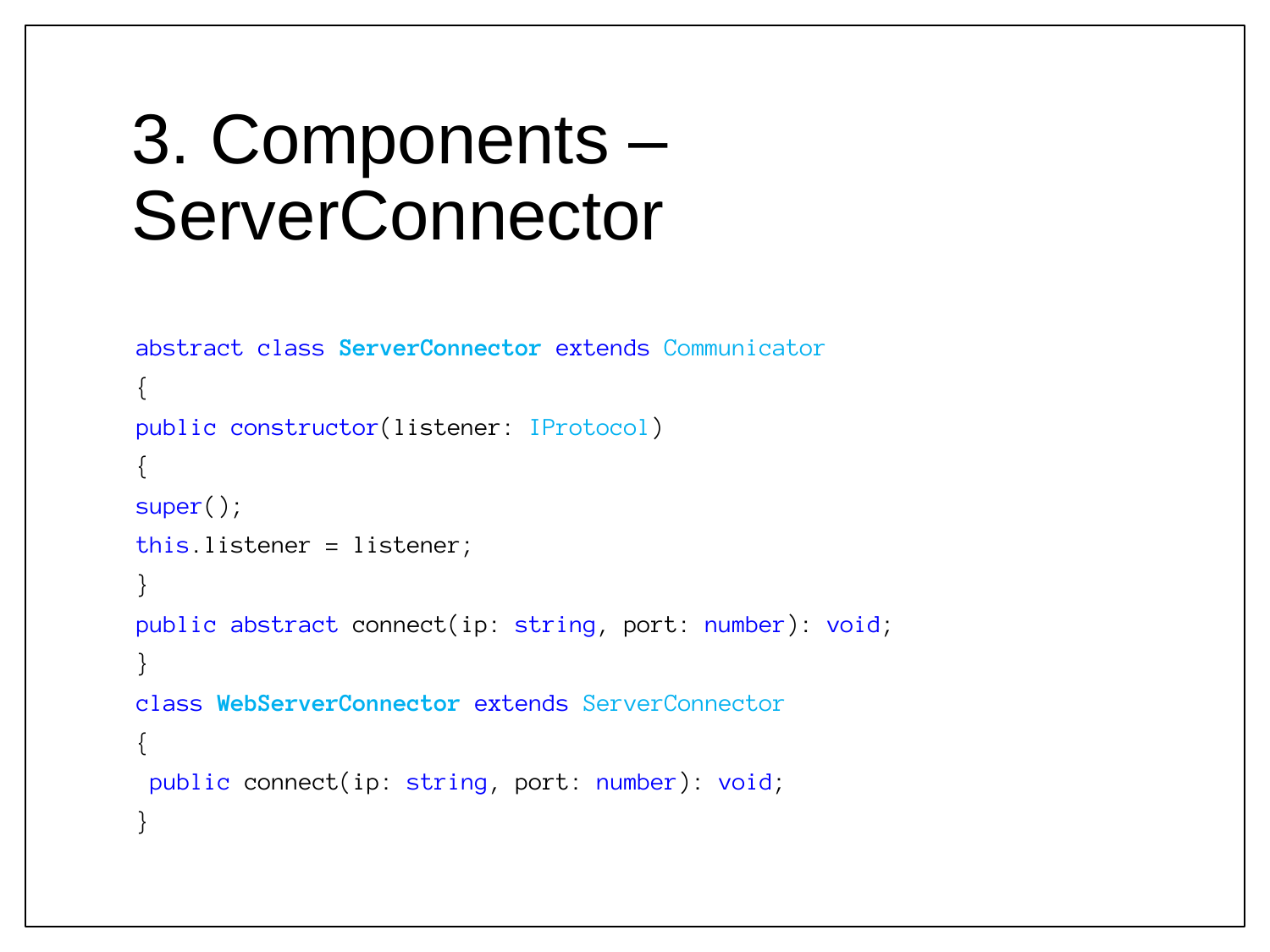

# 3. Components – ServerConnector

abstract class ServerConnector extends Communicator
{
	public constructor(listener: IProtocol)
	{
		super();
		this.listener = listener;
	}
	public abstract connect(ip: string, port: number): void;
}
class WebServerConnector extends ServerConnector
{
	 public connect(ip: string, port: number): void;
}